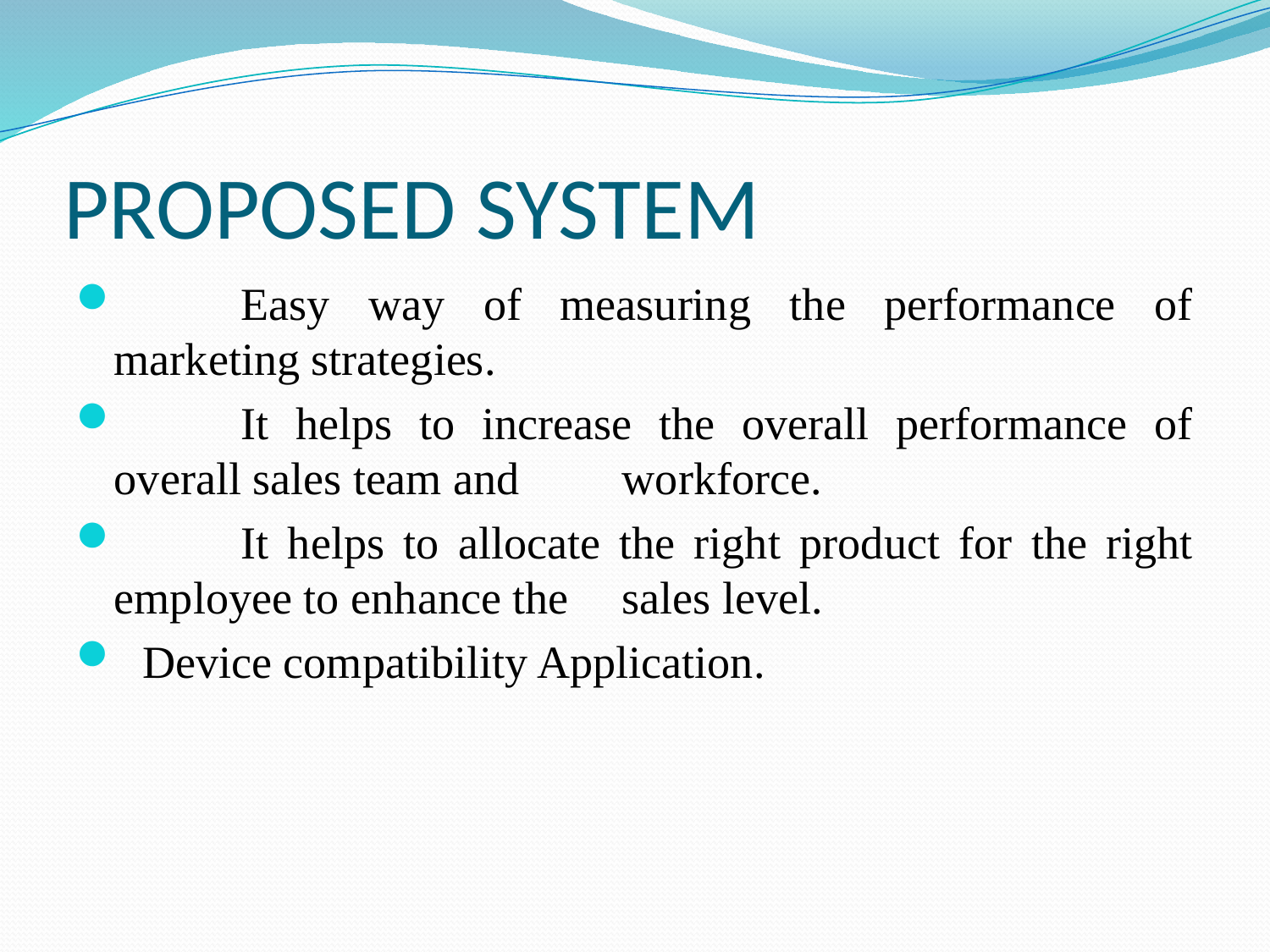

# PROPOSED SYSTEM
	Easy way of measuring the performance of marketing strategies.
	It helps to increase the overall performance of overall sales team and     	workforce.
	It helps to allocate the right product for the right employee to enhance the 	sales level.
  Device compatibility Application.